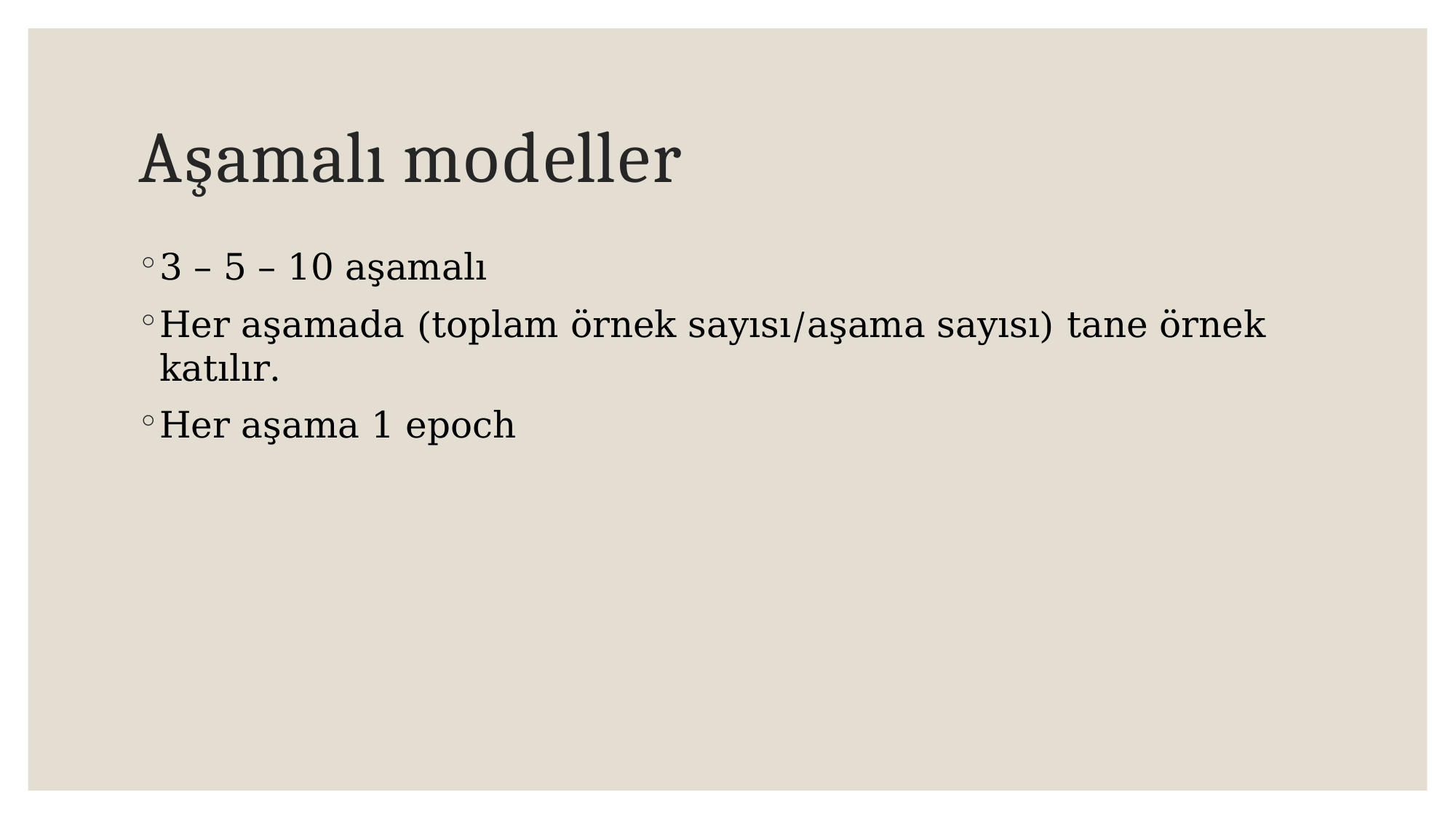

# Aşamalı modeller
3 – 5 – 10 aşamalı
Her aşamada (toplam örnek sayısı/aşama sayısı) tane örnek katılır.
Her aşama 1 epoch